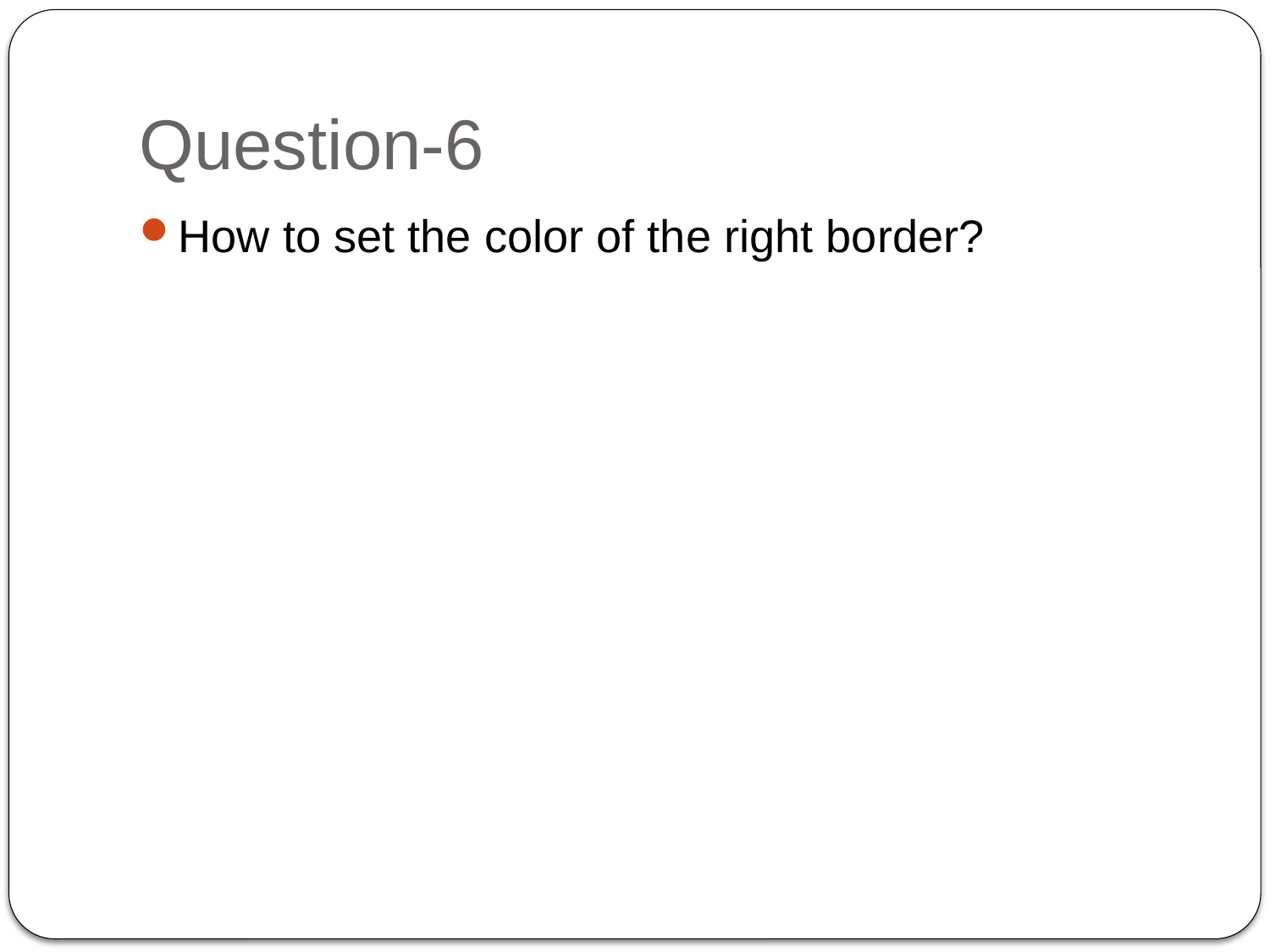

# Question-6
How to set the color of the right border?